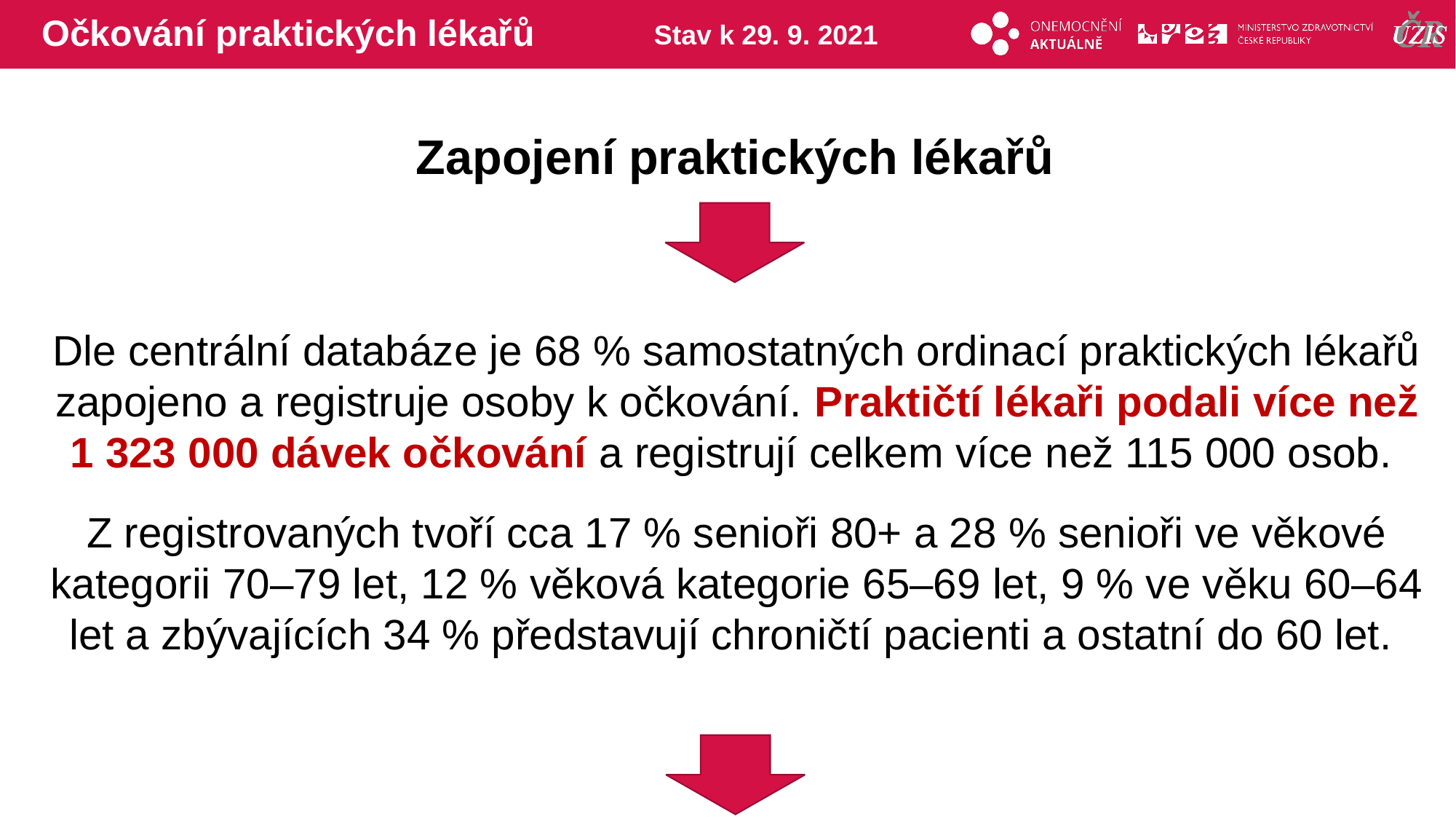

# Očkování praktických lékařů
Stav k 29. 9. 2021
Zapojení praktických lékařů

Dle centrální databáze je 68 % samostatných ordinací praktických lékařů zapojeno a registruje osoby k očkování. Praktičtí lékaři podali více než 1 323 000 dávek očkování a registrují celkem více než 115 000 osob.

Z registrovaných tvoří cca 17 % senioři 80+ a 28 % senioři ve věkové kategorii 70–79 let, 12 % věková kategorie 65–69 let, 9 % ve věku 60–64 let a zbývajících 34 % představují chroničtí pacienti a ostatní do 60 let.